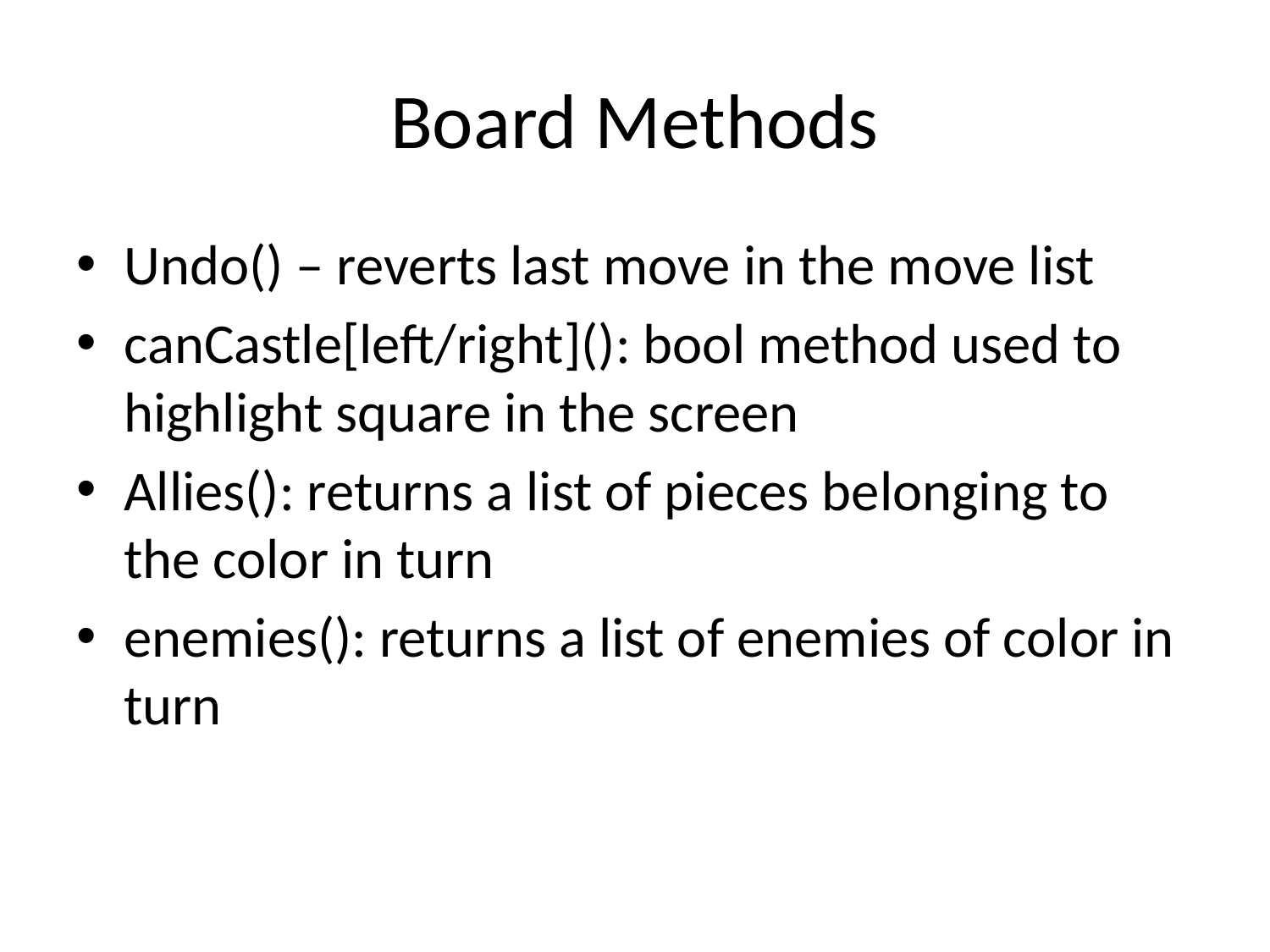

# Board Methods
Undo() – reverts last move in the move list
canCastle[left/right](): bool method used to highlight square in the screen
Allies(): returns a list of pieces belonging to the color in turn
enemies(): returns a list of enemies of color in turn